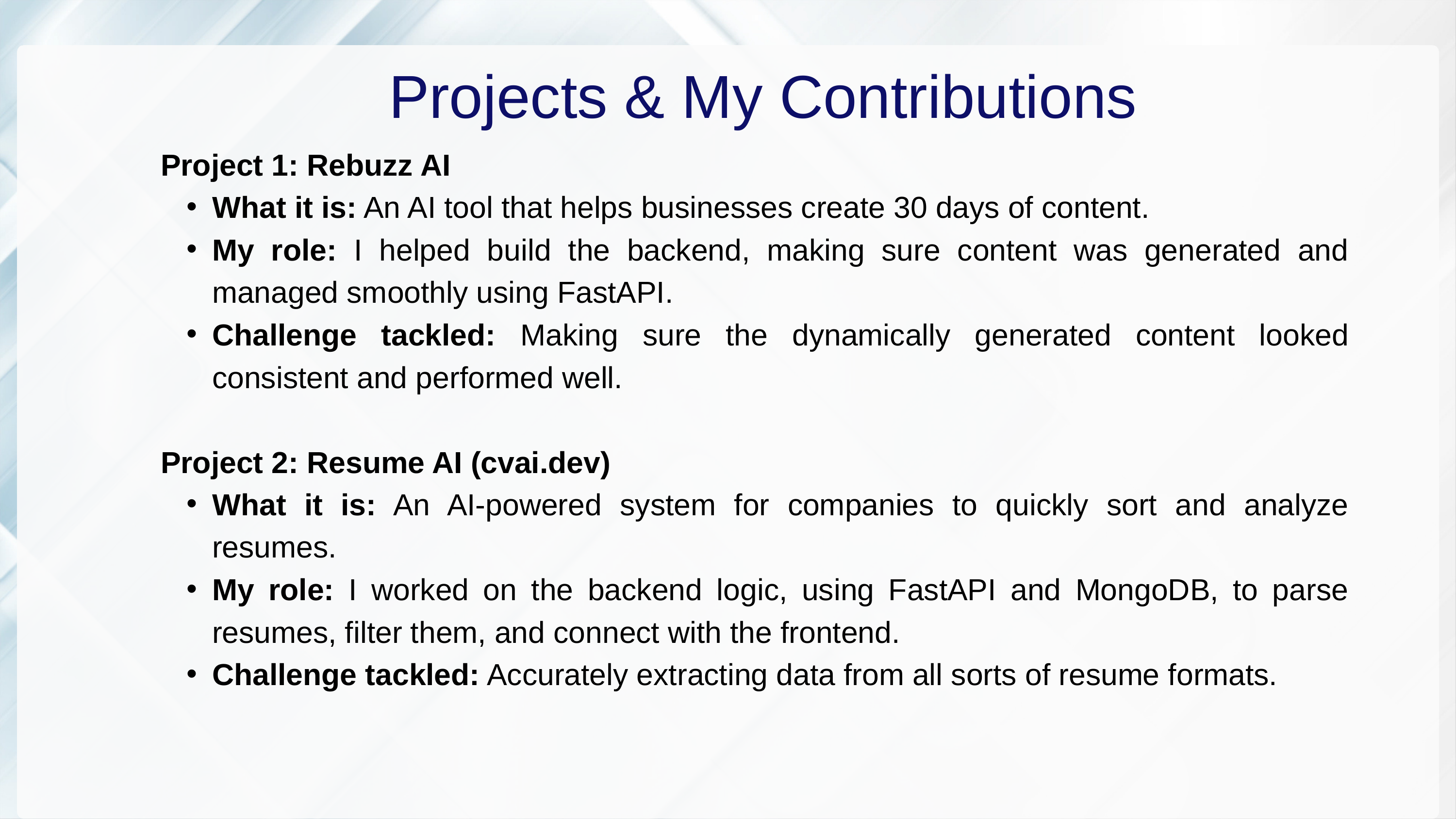

Projects & My Contributions
Project 1: Rebuzz AI
What it is: An AI tool that helps businesses create 30 days of content.
My role: I helped build the backend, making sure content was generated and managed smoothly using FastAPI.
Challenge tackled: Making sure the dynamically generated content looked consistent and performed well.

Project 2: Resume AI (cvai.dev)
What it is: An AI-powered system for companies to quickly sort and analyze resumes.
My role: I worked on the backend logic, using FastAPI and MongoDB, to parse resumes, filter them, and connect with the frontend.
Challenge tackled: Accurately extracting data from all sorts of resume formats.